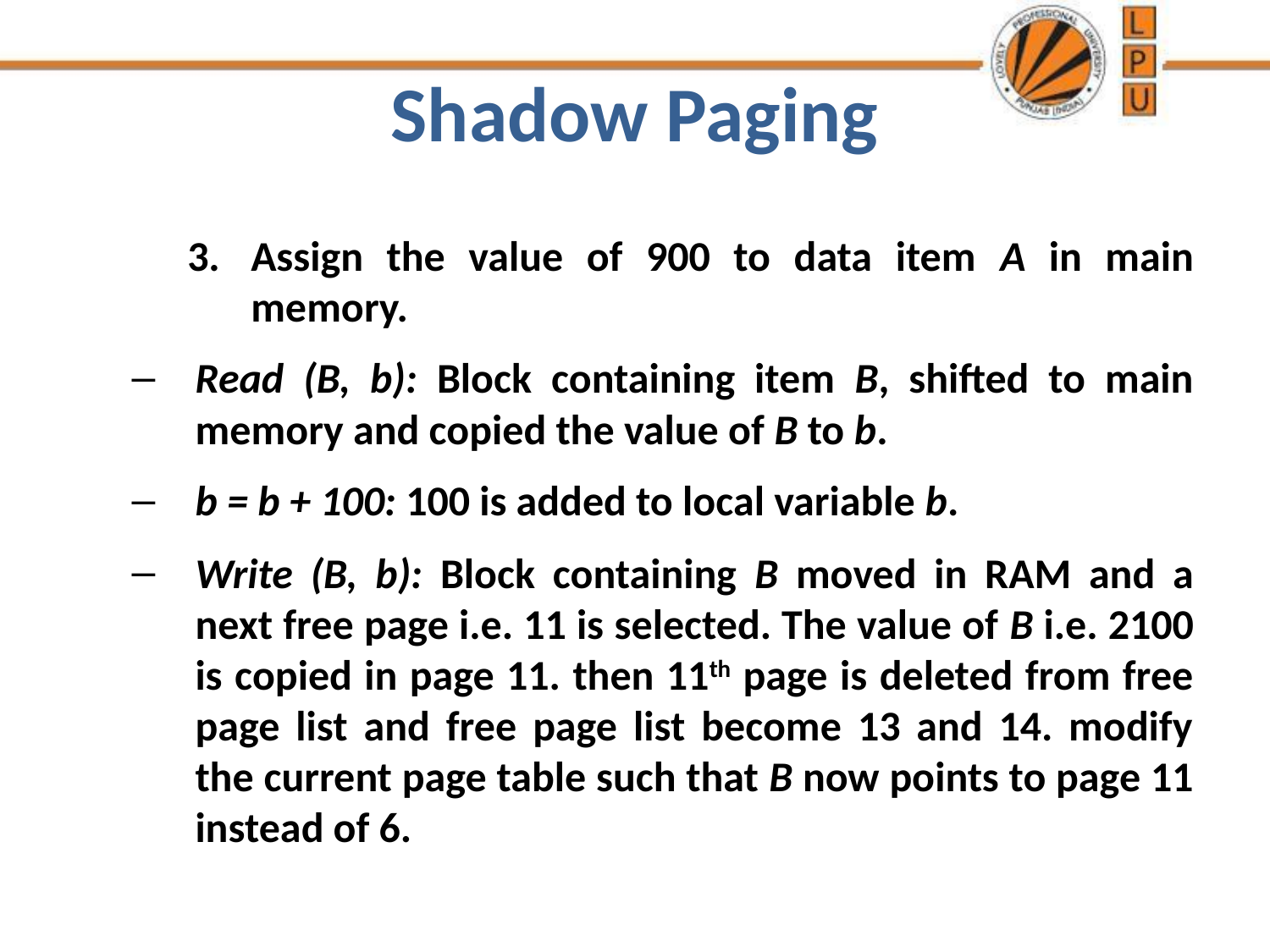

# Shadow Paging
Assign the value of 900 to data item A in main memory.
Read (B, b): Block containing item B, shifted to main memory and copied the value of B to b.
b = b + 100: 100 is added to local variable b.
Write (B, b): Block containing B moved in RAM and a next free page i.e. 11 is selected. The value of B i.e. 2100 is copied in page 11. then 11th page is deleted from free page list and free page list become 13 and 14. modify the current page table such that B now points to page 11 instead of 6.